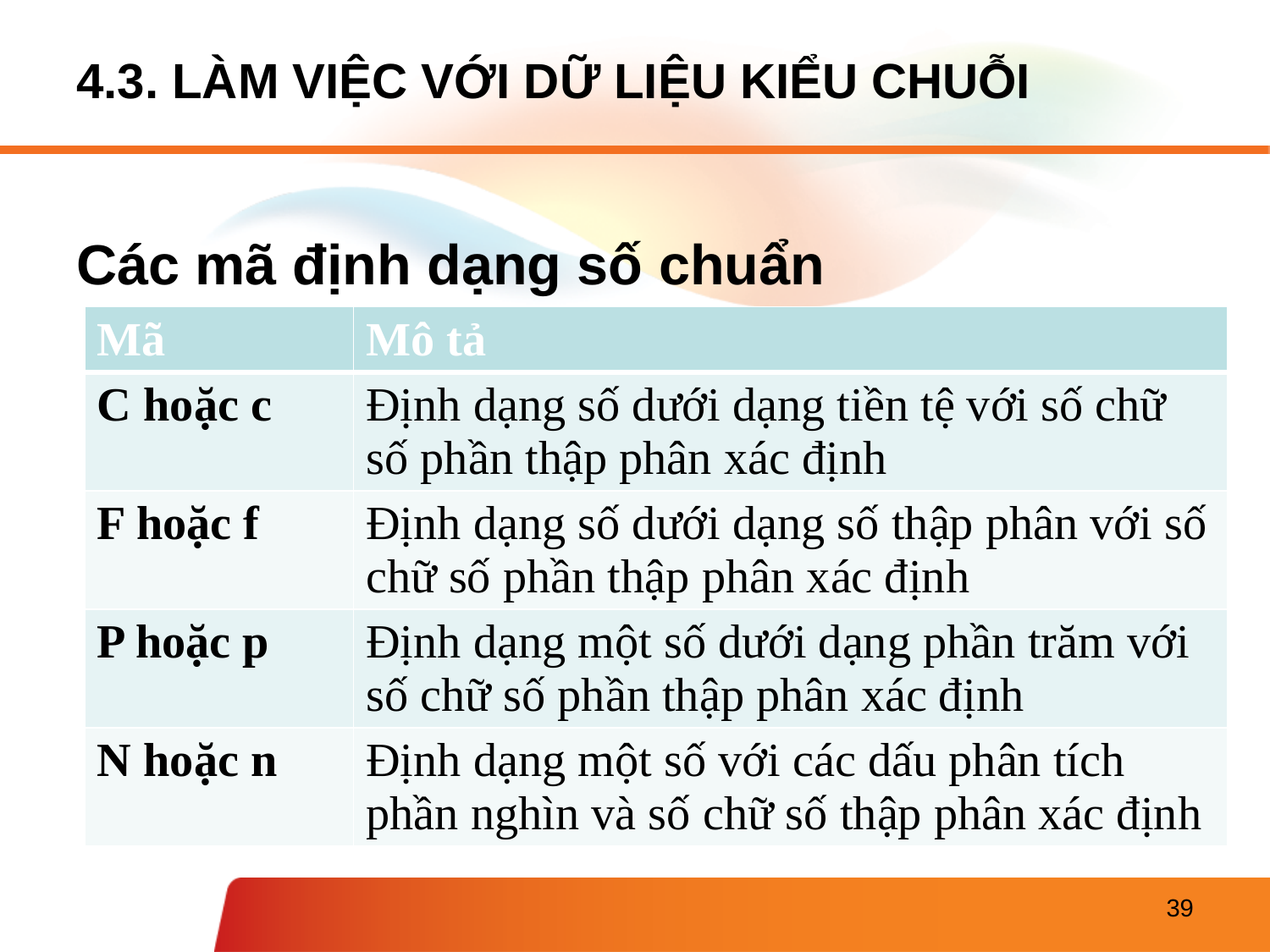

# 4.3. LÀM VIỆC VỚI DỮ LIỆU KIỂU CHUỖI
Các mã định dạng số chuẩn
| Mã | Mô tả |
| --- | --- |
| C hoặc c | Định dạng số dưới dạng tiền tệ với số chữ số phần thập phân xác định |
| F hoặc f | Định dạng số dưới dạng số thập phân với số chữ số phần thập phân xác định |
| P hoặc p | Định dạng một số dưới dạng phần trăm với số chữ số phần thập phân xác định |
| N hoặc n | Định dạng một số với các dấu phân tích phần nghìn và số chữ số thập phân xác định |
39